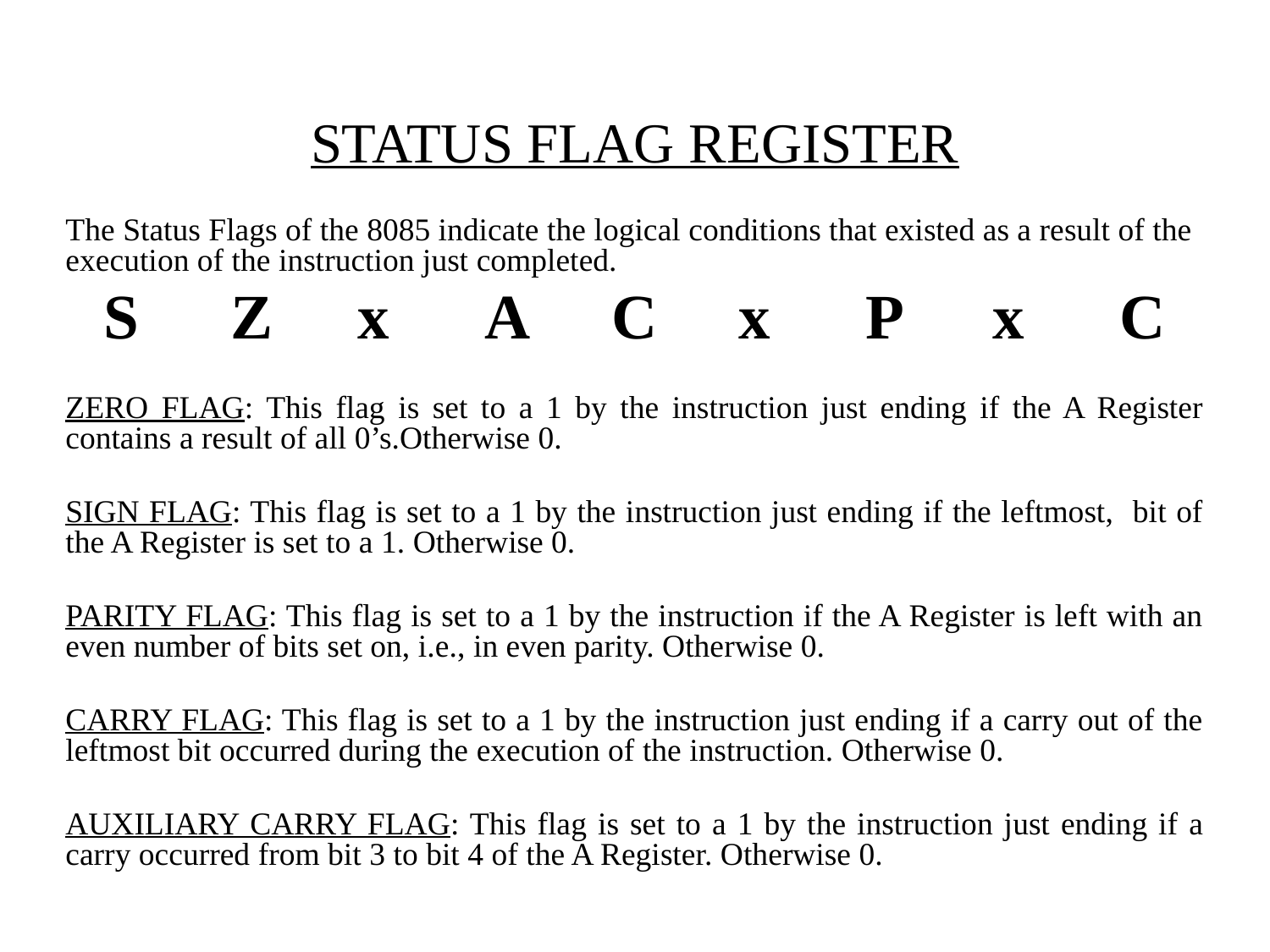

STATUS FLAG REGISTER

The Status Flags of the 8085 indicate the logical conditions that existed as a result of the execution of the instruction just completed.
S 	Z 	x 	A 	C 	x 	P 	x 	C

ZERO FLAG: This flag is set to a 1 by the instruction just ending if the A Register contains a result of all 0’s.Otherwise 0.

SIGN FLAG: This flag is set to a 1 by the instruction just ending if the leftmost,  bit of the A Register is set to a 1. Otherwise 0.

PARITY FLAG: This flag is set to a 1 by the instruction if the A Register is left with an even number of bits set on, i.e., in even parity. Otherwise 0.

CARRY FLAG: This flag is set to a 1 by the instruction just ending if a carry out of the leftmost bit occurred during the execution of the instruction. Otherwise 0.

AUXILIARY CARRY FLAG: This flag is set to a 1 by the instruction just ending if a carry occurred from bit 3 to bit 4 of the A Register. Otherwise 0.